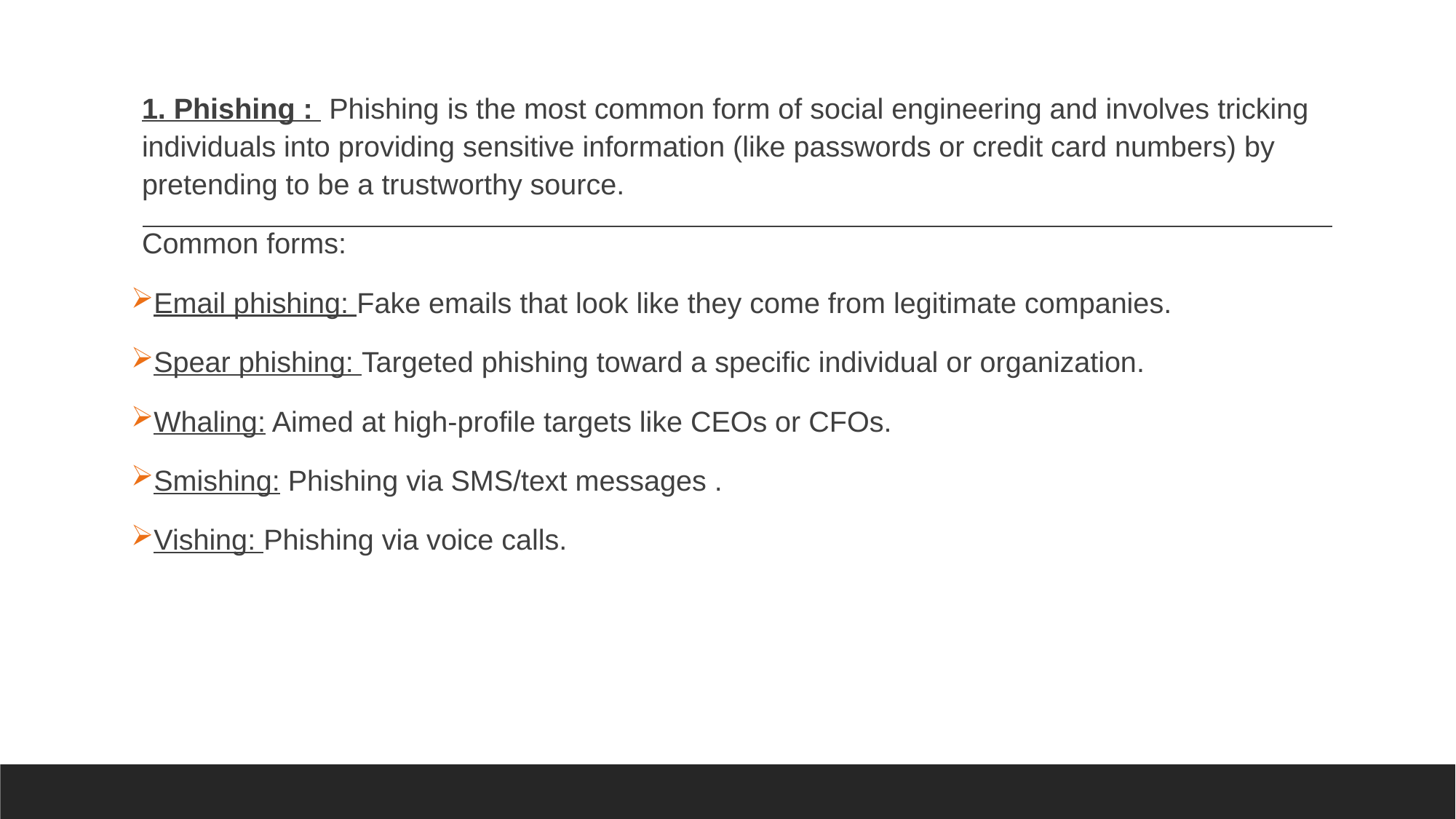

1. Phishing :  Phishing is the most common form of social engineering and involves tricking individuals into providing sensitive information (like passwords or credit card numbers) by pretending to be a trustworthy source.
Common forms:
Email phishing: Fake emails that look like they come from legitimate companies.
Spear phishing: Targeted phishing toward a specific individual or organization.
Whaling: Aimed at high-profile targets like CEOs or CFOs.
Smishing: Phishing via SMS/text messages .
Vishing: Phishing via voice calls.